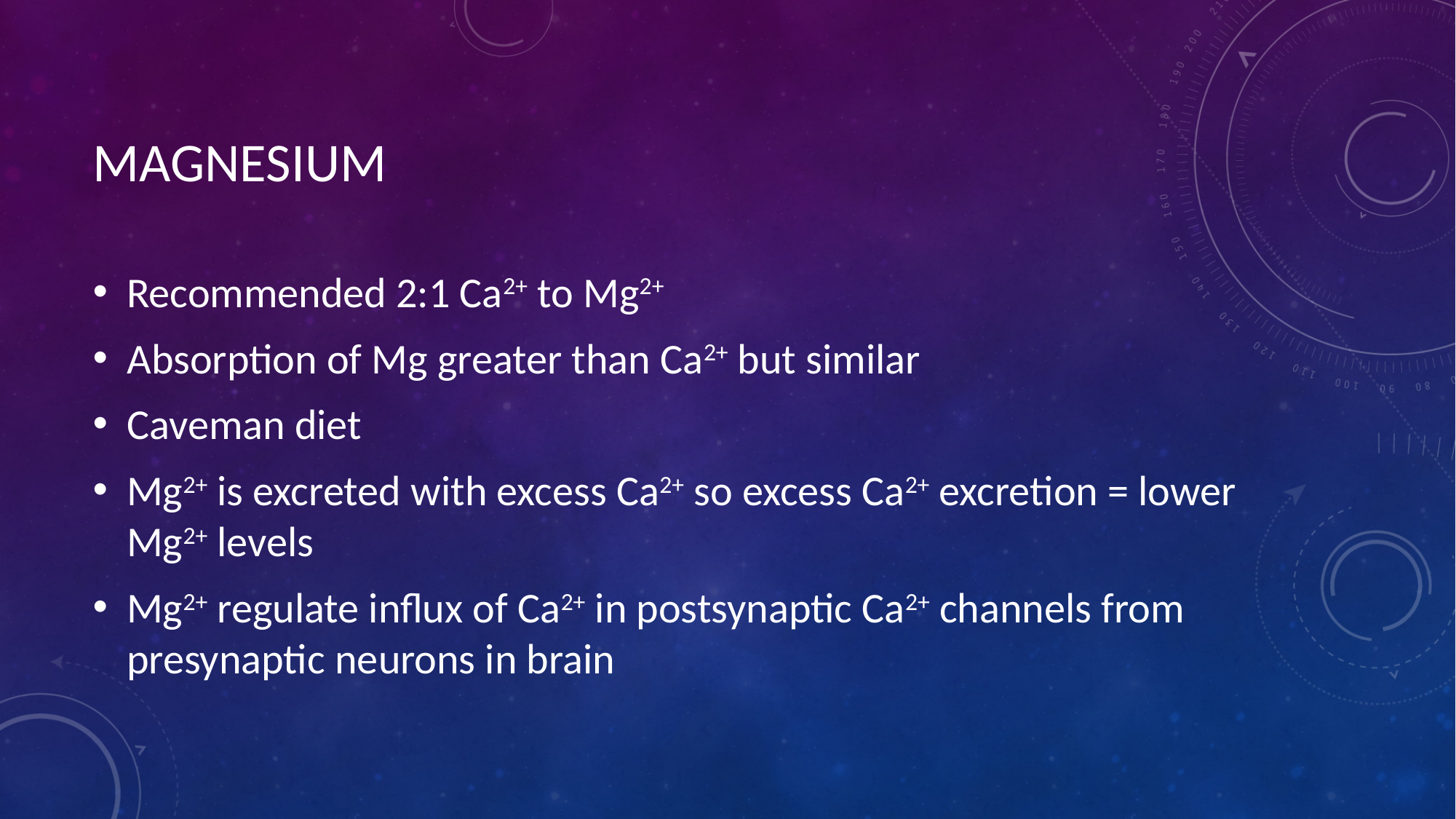

# Magnesium
Recommended 2:1 Ca2+ to Mg2+
Absorption of Mg greater than Ca2+ but similar
Caveman diet
Mg2+ is excreted with excess Ca2+ so excess Ca2+ excretion = lower Mg2+ levels
Mg2+ regulate influx of Ca2+ in postsynaptic Ca2+ channels from presynaptic neurons in brain